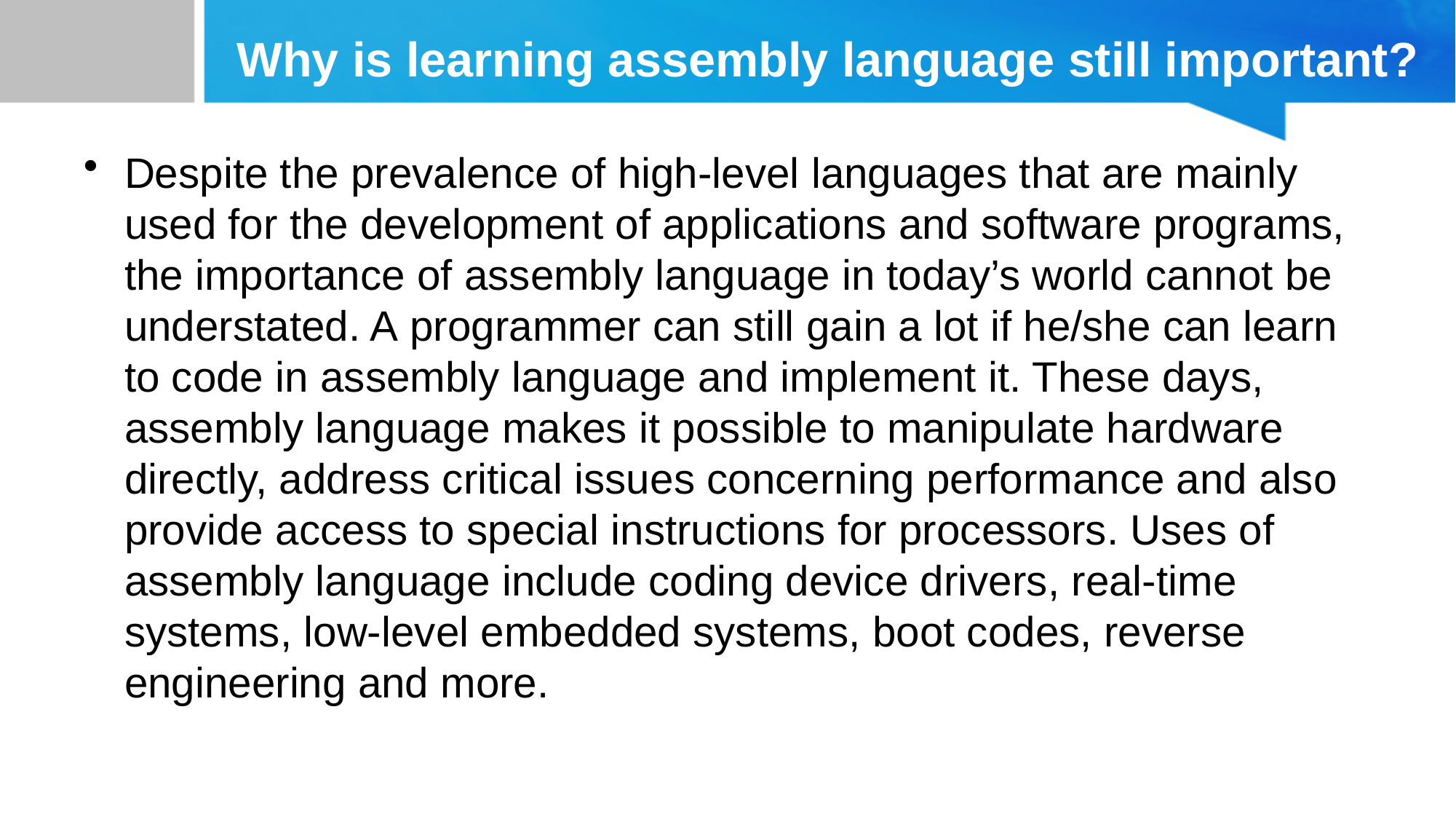

# Why is learning assembly language still important?
Despite the prevalence of high-level languages that are mainly used for the development of applications and software programs, the importance of assembly language in today’s world cannot be understated. A programmer can still gain a lot if he/she can learn to code in assembly language and implement it. These days, assembly language makes it possible to manipulate hardware directly, address critical issues concerning performance and also provide access to special instructions for processors. Uses of assembly language include coding device drivers, real-time systems, low-level embedded systems, boot codes, reverse engineering and more.